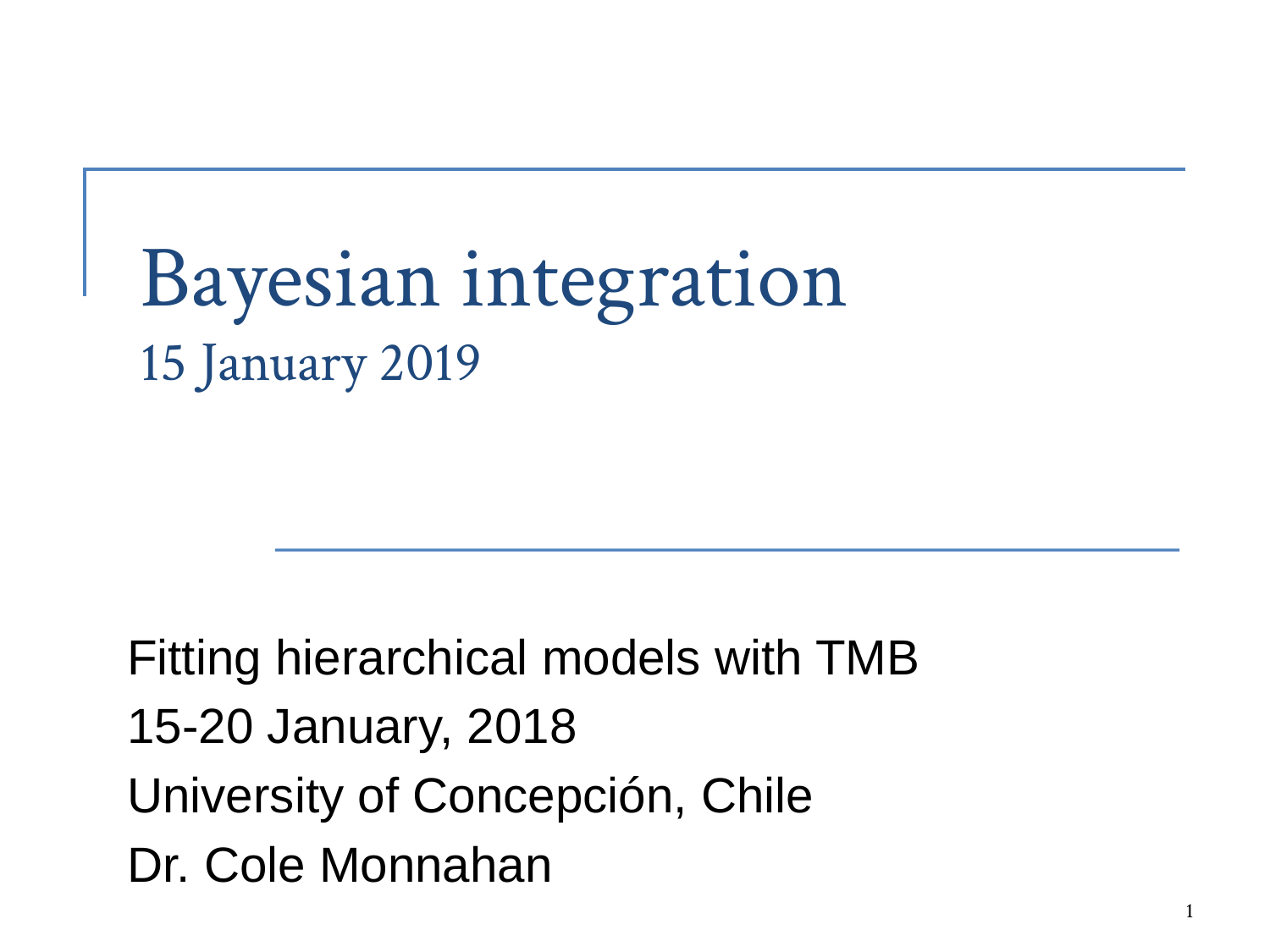

# Bayesian integration 15 January 2019
Fitting hierarchical models with TMB
15-20 January, 2018
University of Concepción, Chile
Dr. Cole Monnahan
1